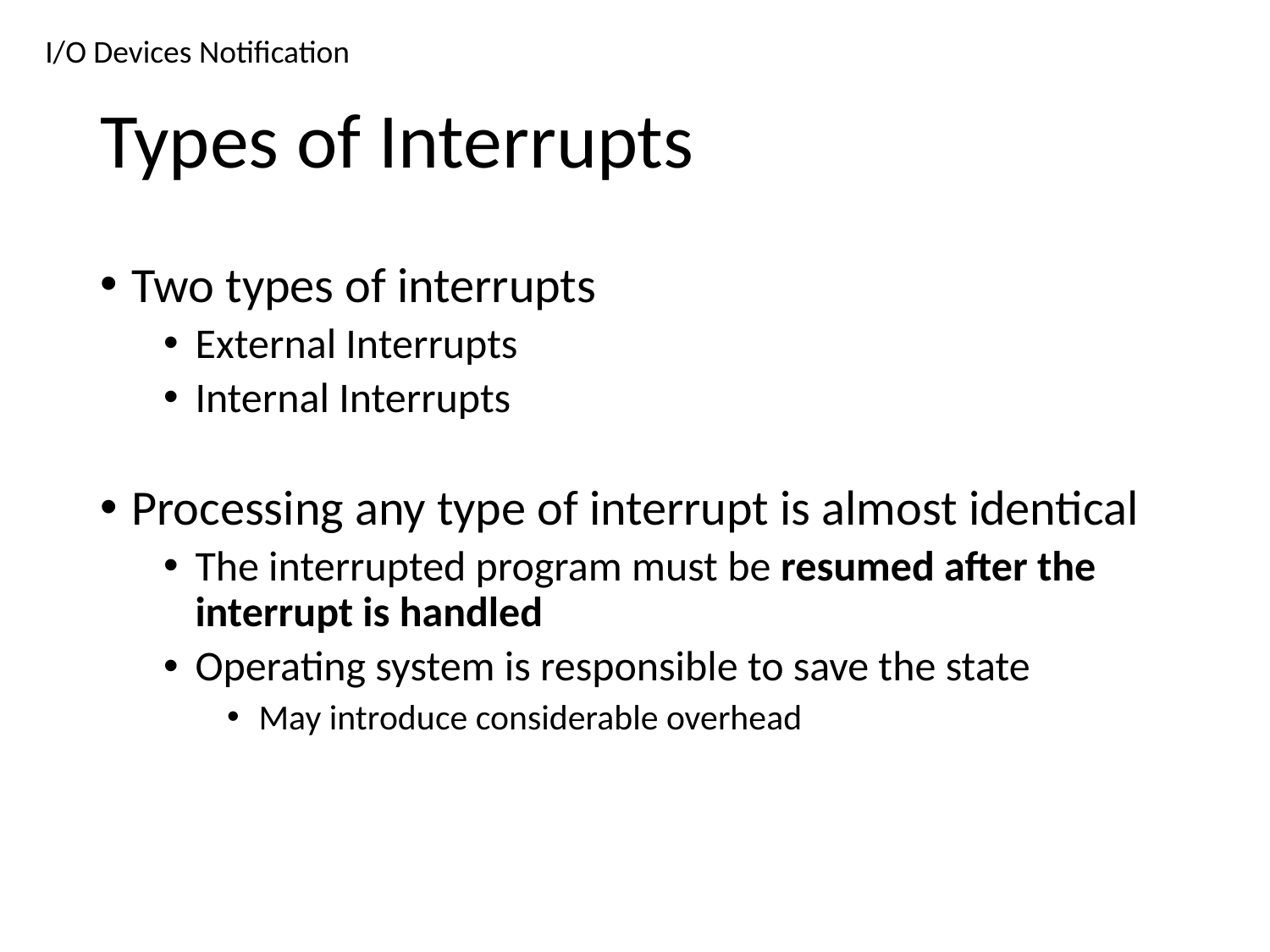

I/O Devices Notification
# Types of Interrupts
Two types of interrupts
External Interrupts
Internal Interrupts

Processing any type of interrupt is almost identical
The interrupted program must be resumed after the interrupt is handled
Operating system is responsible to save the state
May introduce considerable overhead